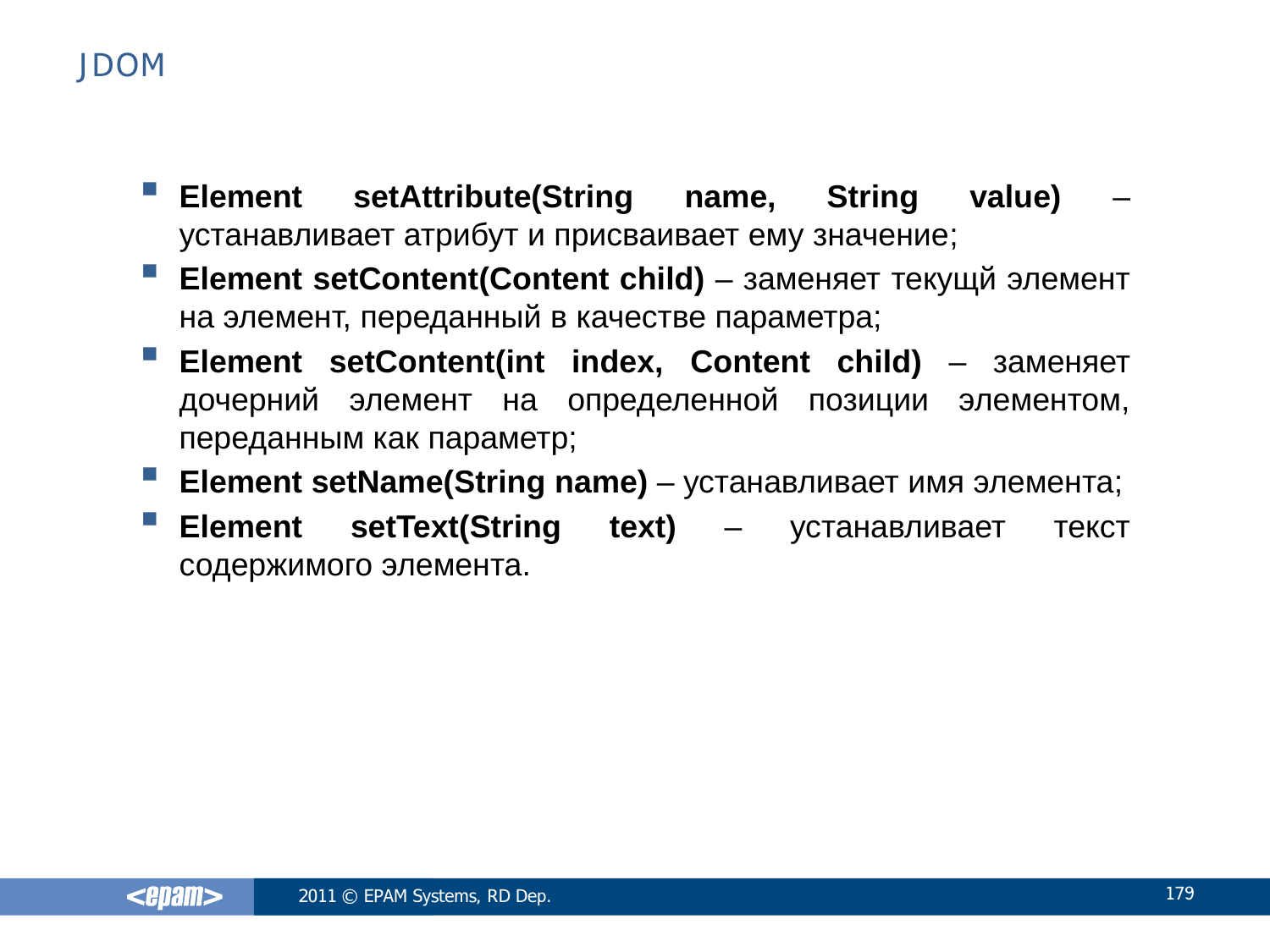

# JDOM
Element setAttribute(String name, String value) –устанавливает атрибут и присваивает ему значение;
Element setContent(Content child) – заменяет текущй элемент на элемент, переданный в качестве параметра;
Element setContent(int index, Content child) – заменяет дочерний элемент на определенной позиции элементом, переданным как параметр;
Element setName(String name) – устанавливает имя элемента;
Element setText(String text) – устанавливает текст содержимого элемента.

179
2011 © EPAM Systems, RD Dep.